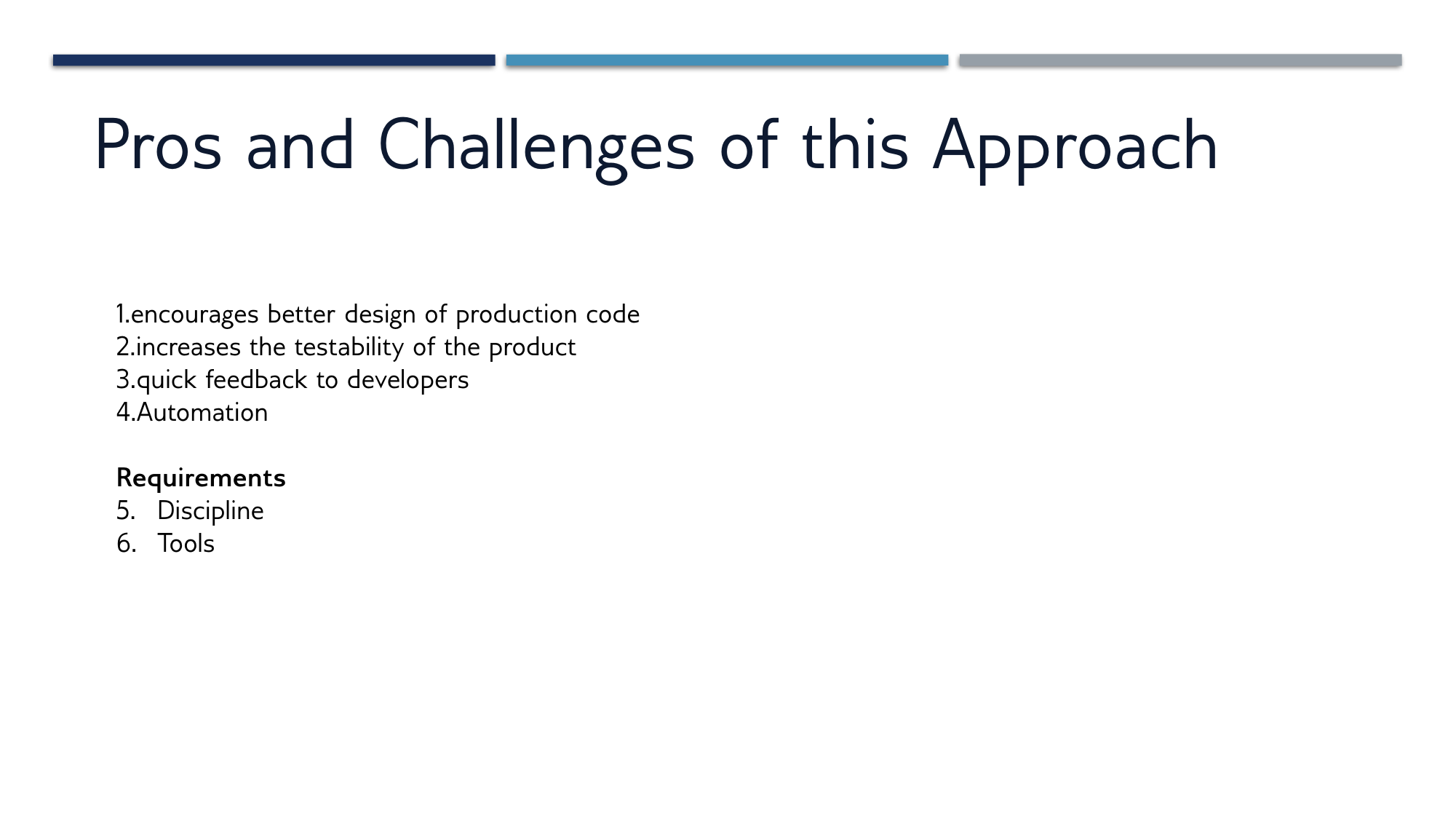

Pros and Challenges of this Approach
encourages better design of production code
increases the testability of the product
quick feedback to developers
Automation

Requirements
Discipline
Tools